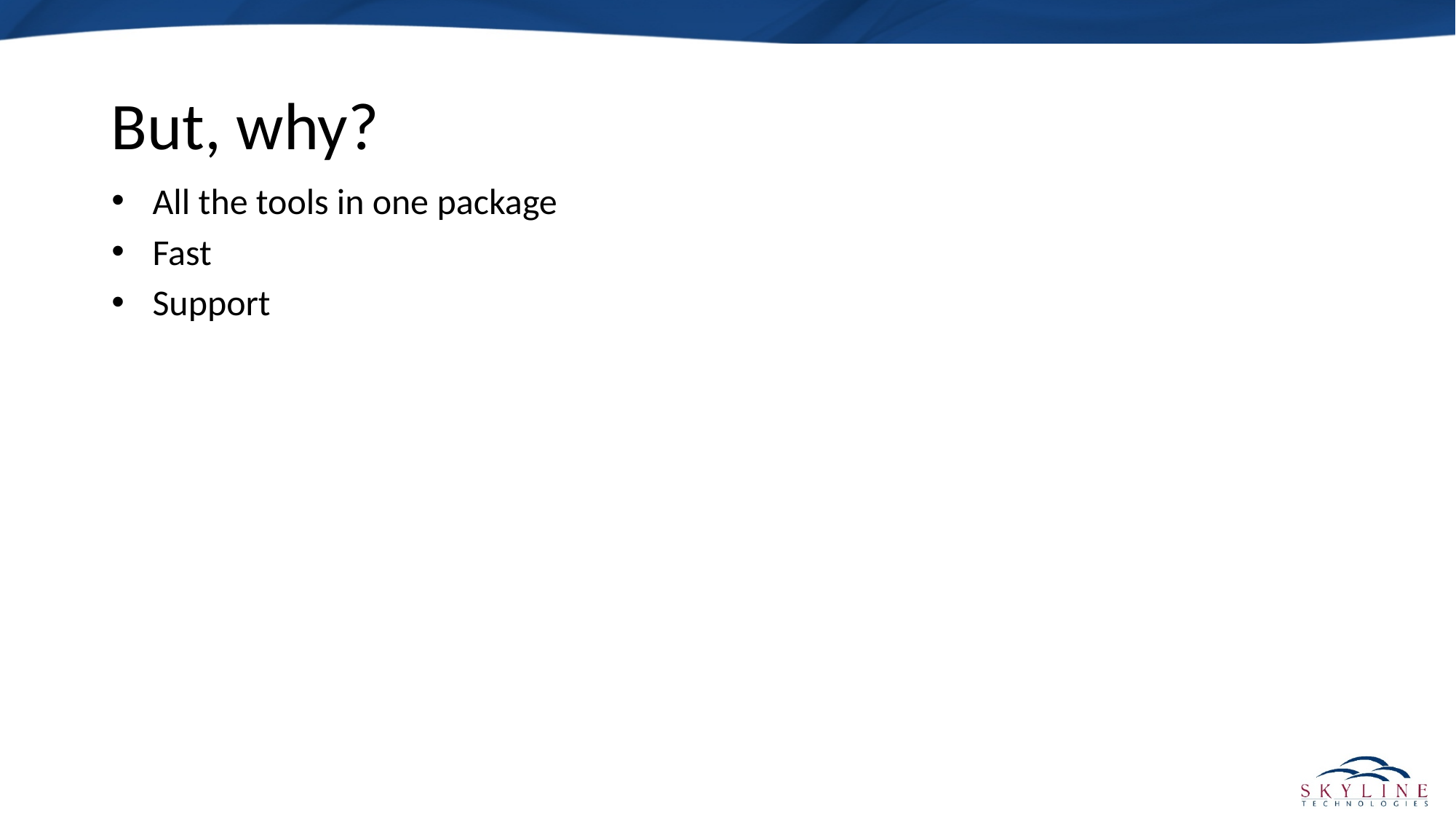

# But, why?
All the tools in one package
Fast
Support